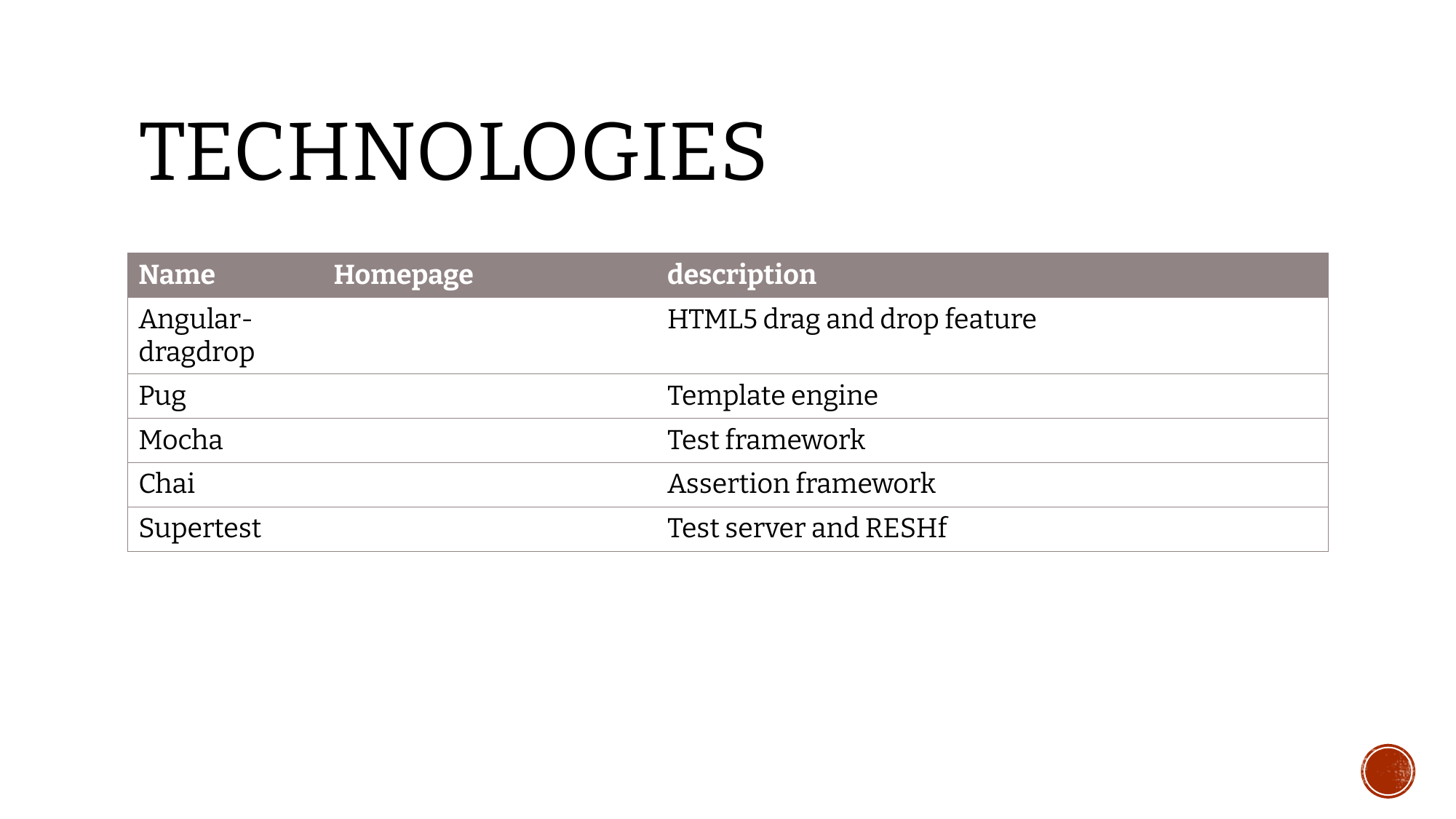

# technologies
| Name | Homepage | description |
| --- | --- | --- |
| Angular-dragdrop |  | HTML5 drag and drop feature |
| Pug |  | Template engine |
| Mocha |  | Test framework |
| Chai |  | Assertion framework |
| Supertest |  | Test server and RESHf |